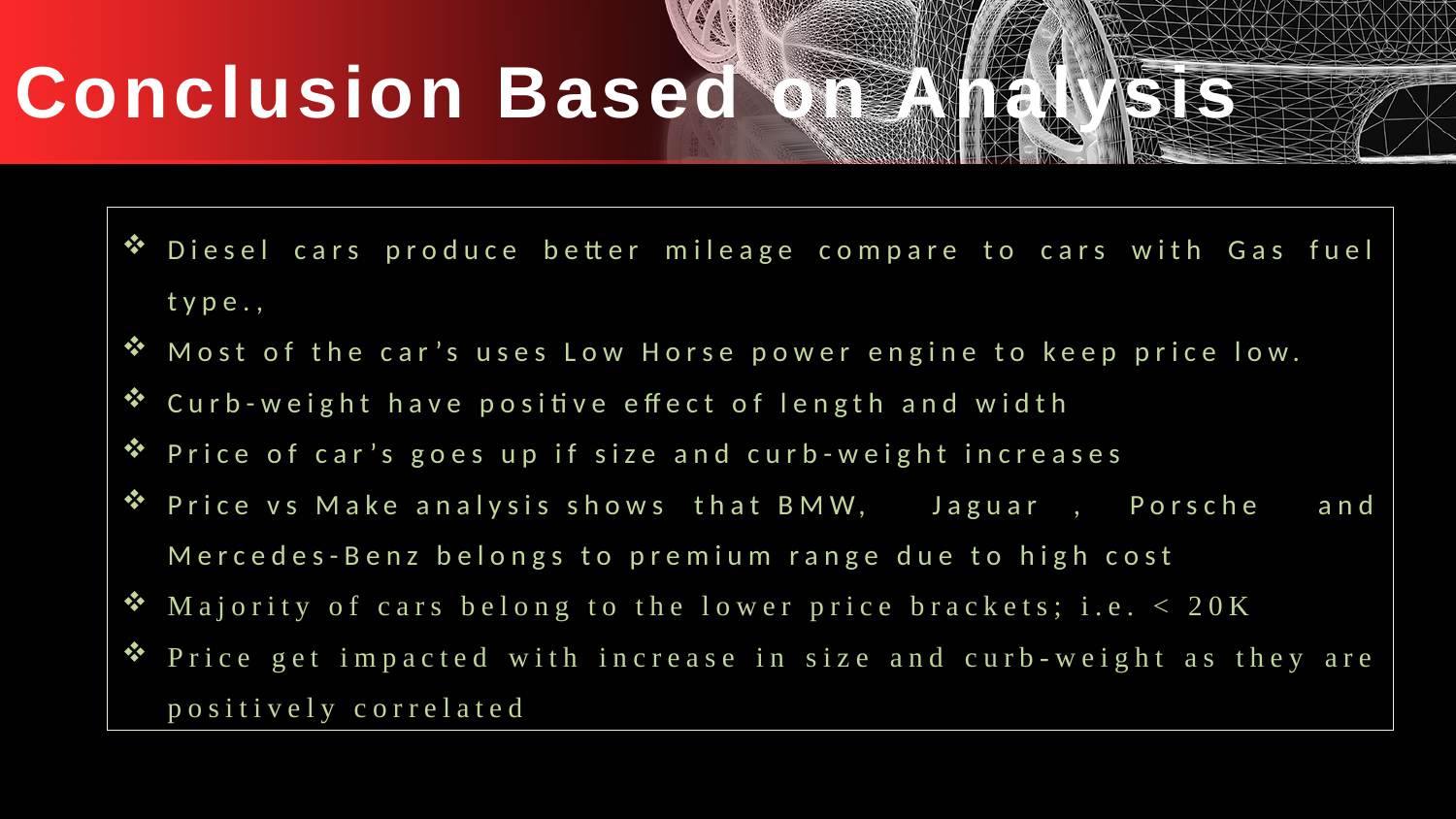

# Conclusion Based on Analysis
Diesel cars produce better mileage compare to cars with Gas fuel type.,
Most of the car’s uses Low Horse power engine to keep price low.
Curb-weight have positive effect of length and width
Price of car’s goes up if size and curb-weight increases
Price vs Make analysis shows  that BMW,  Jaguar ,  Porsche   and Mercedes-Benz belongs to premium range due to high cost
Majority of cars belong to the lower price brackets; i.e. < 20K
Price get impacted with increase in size and curb-weight as they are positively correlated